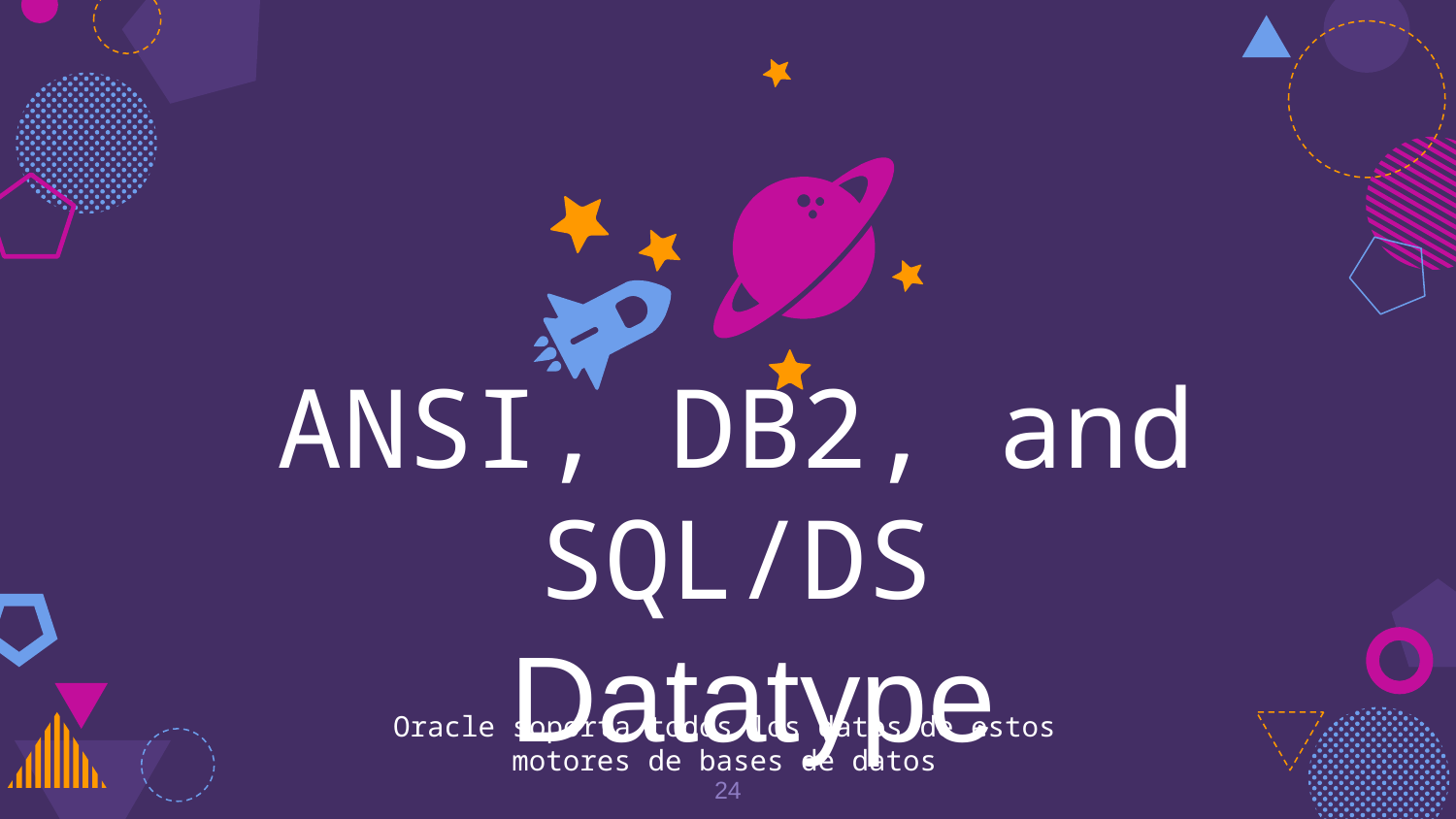

ANSI, DB2, and SQL/DS
 Datatype
Oracle soporta todos los datos de estos motores de bases de datos
24